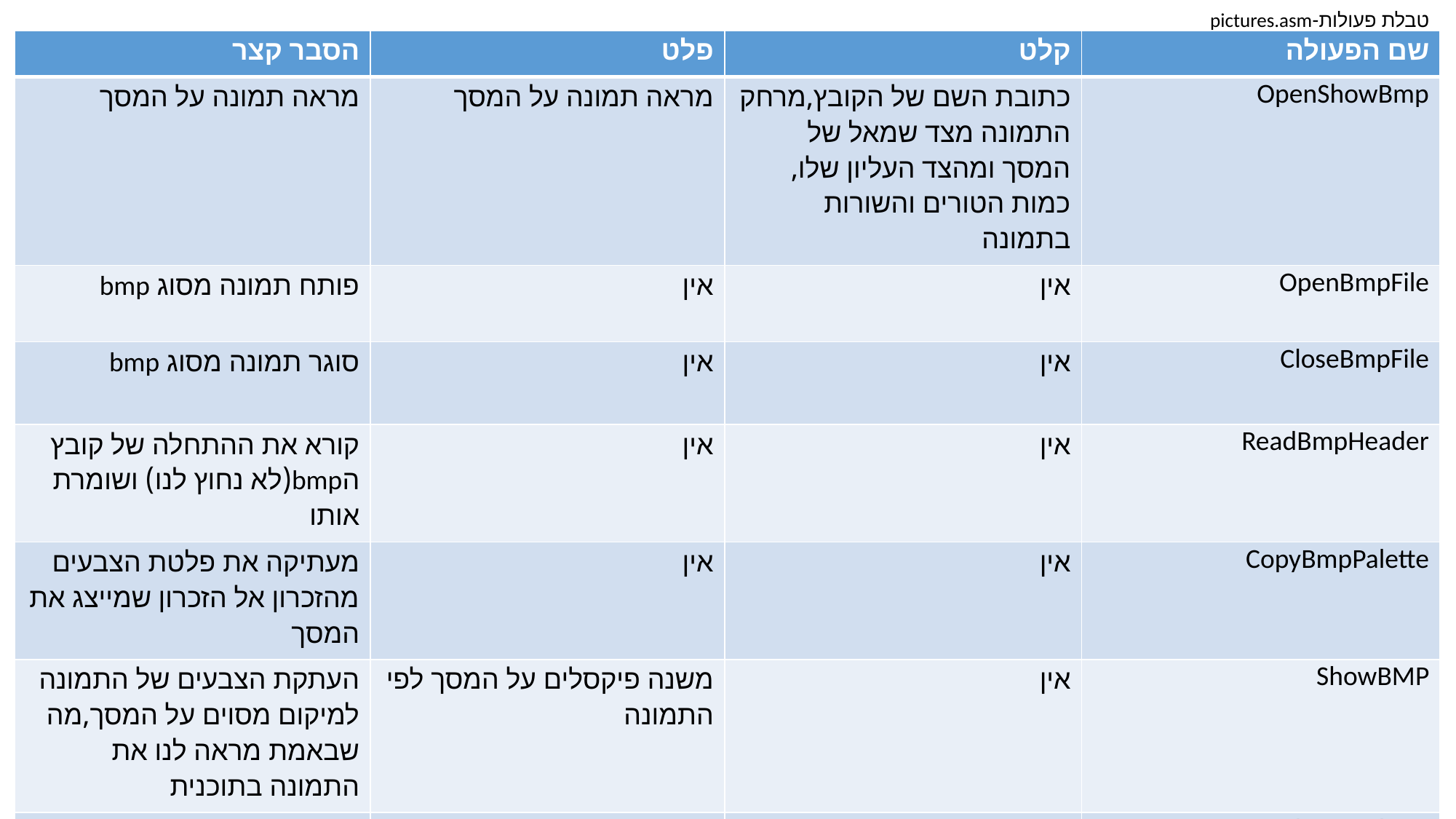

# טבלת פעולות-pictures.asm
| הסבר קצר | פלט | קלט | שם הפעולה |
| --- | --- | --- | --- |
| מראה תמונה על המסך | מראה תמונה על המסך | כתובת השם של הקובץ,מרחק התמונה מצד שמאל של המסך ומהצד העליון שלו,כמות הטורים והשורות בתמונה | OpenShowBmp |
| פותח תמונה מסוג bmp | אין | אין | OpenBmpFile |
| סוגר תמונה מסוג bmp | אין | אין | CloseBmpFile |
| קורא את ההתחלה של קובץ הbmp(לא נחוץ לנו) ושומרת אותו | אין | אין | ReadBmpHeader |
| מעתיקה את פלטת הצבעים מהזכרון אל הזכרון שמייצג את המסך | אין | אין | CopyBmpPalette |
| העתקת הצבעים של התמונה למיקום מסוים על המסך,מה שבאמת מראה לנו את התמונה בתוכנית | משנה פיקסלים על המסך לפי התמונה | אין | ShowBMP |
| קורא את הפלטה שהועתקה מהתמונה למשתנה | אין | אין | ReadBmpPalette |